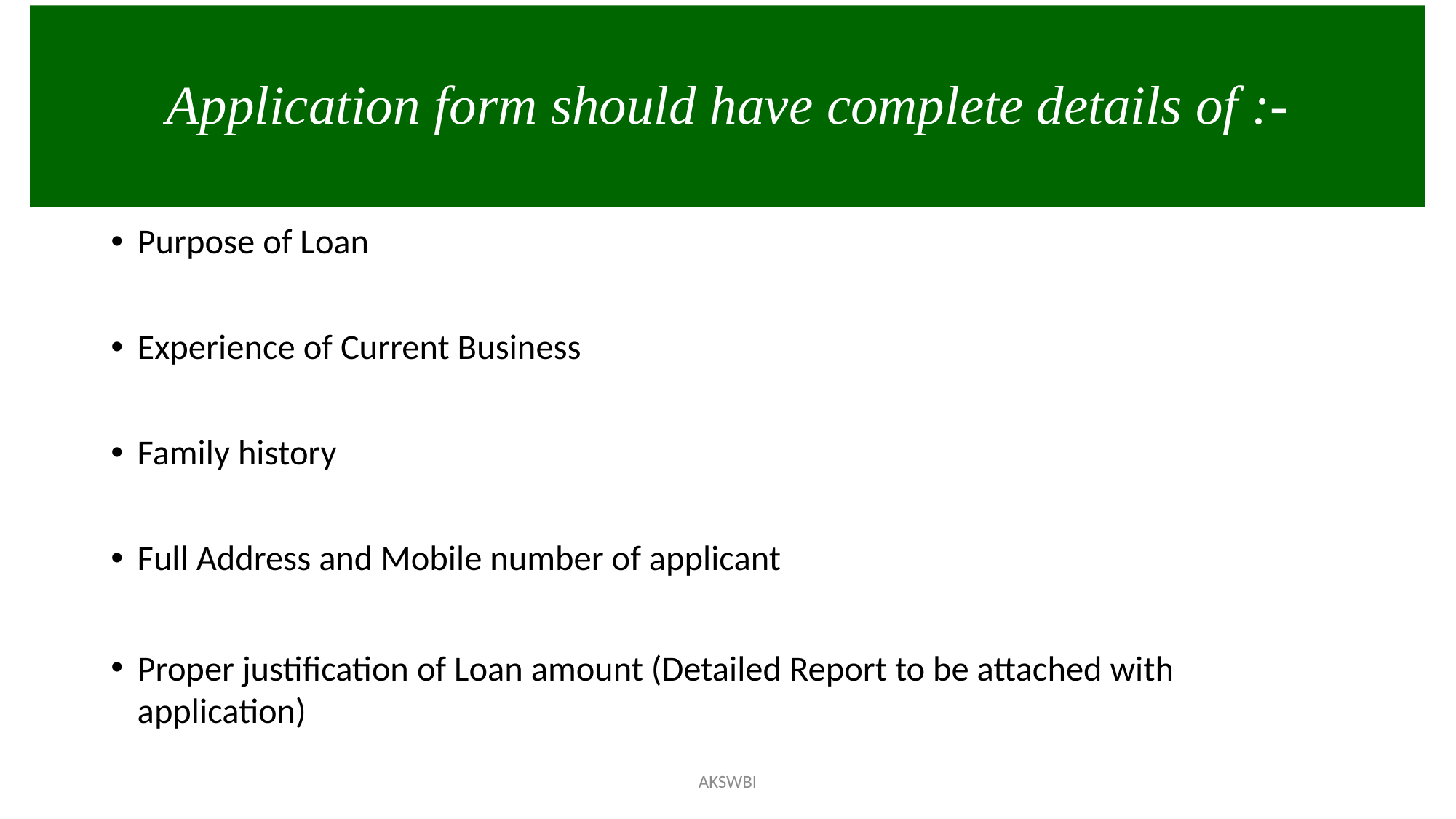

Application form should have complete details of :-
#
Purpose of Loan

Experience of Current Business

Family history

Full Address and Mobile number of applicant

Proper justification of Loan amount (Detailed Report to be attached with application)

AKSWBI